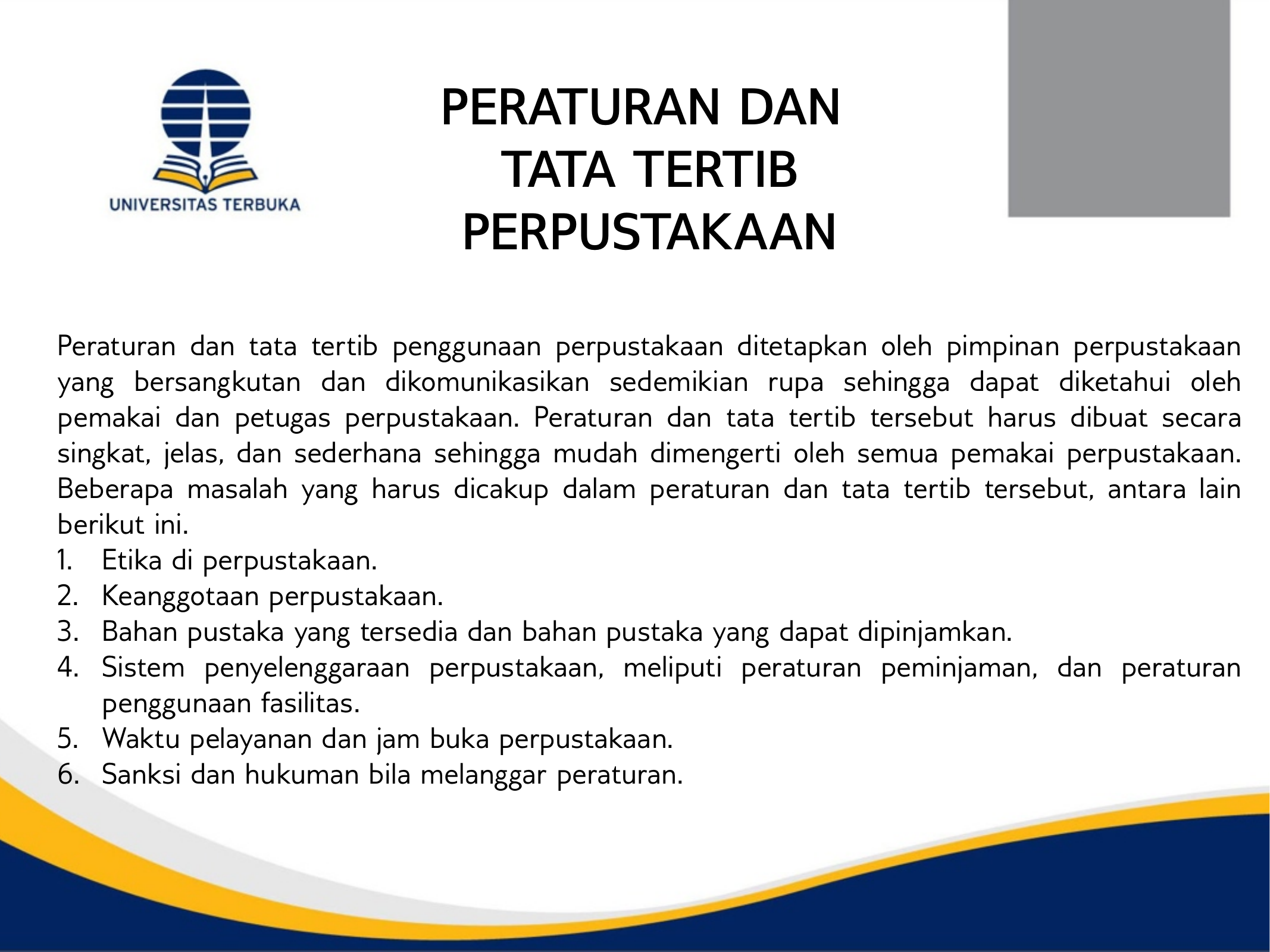

PERATURAN DAN
TATA TERTIB PERPUSTAKAAN
Peraturan dan tata tertib penggunaan perpustakaan ditetapkan oleh pimpinan perpustakaan yang bersangkutan dan dikomunikasikan sedemikian rupa sehingga dapat diketahui oleh pemakai dan petugas perpustakaan. Peraturan dan tata tertib tersebut harus dibuat secara singkat, jelas, dan sederhana sehingga mudah dimengerti oleh semua pemakai perpustakaan. Beberapa masalah yang harus dicakup dalam peraturan dan tata tertib tersebut, antara lain berikut ini.
Etika di perpustakaan.
Keanggotaan perpustakaan.
Bahan pustaka yang tersedia dan bahan pustaka yang dapat dipinjamkan.
Sistem penyelenggaraan perpustakaan, meliputi peraturan peminjaman, dan peraturan penggunaan fasilitas.
Waktu pelayanan dan jam buka perpustakaan.
Sanksi dan hukuman bila melanggar peraturan.